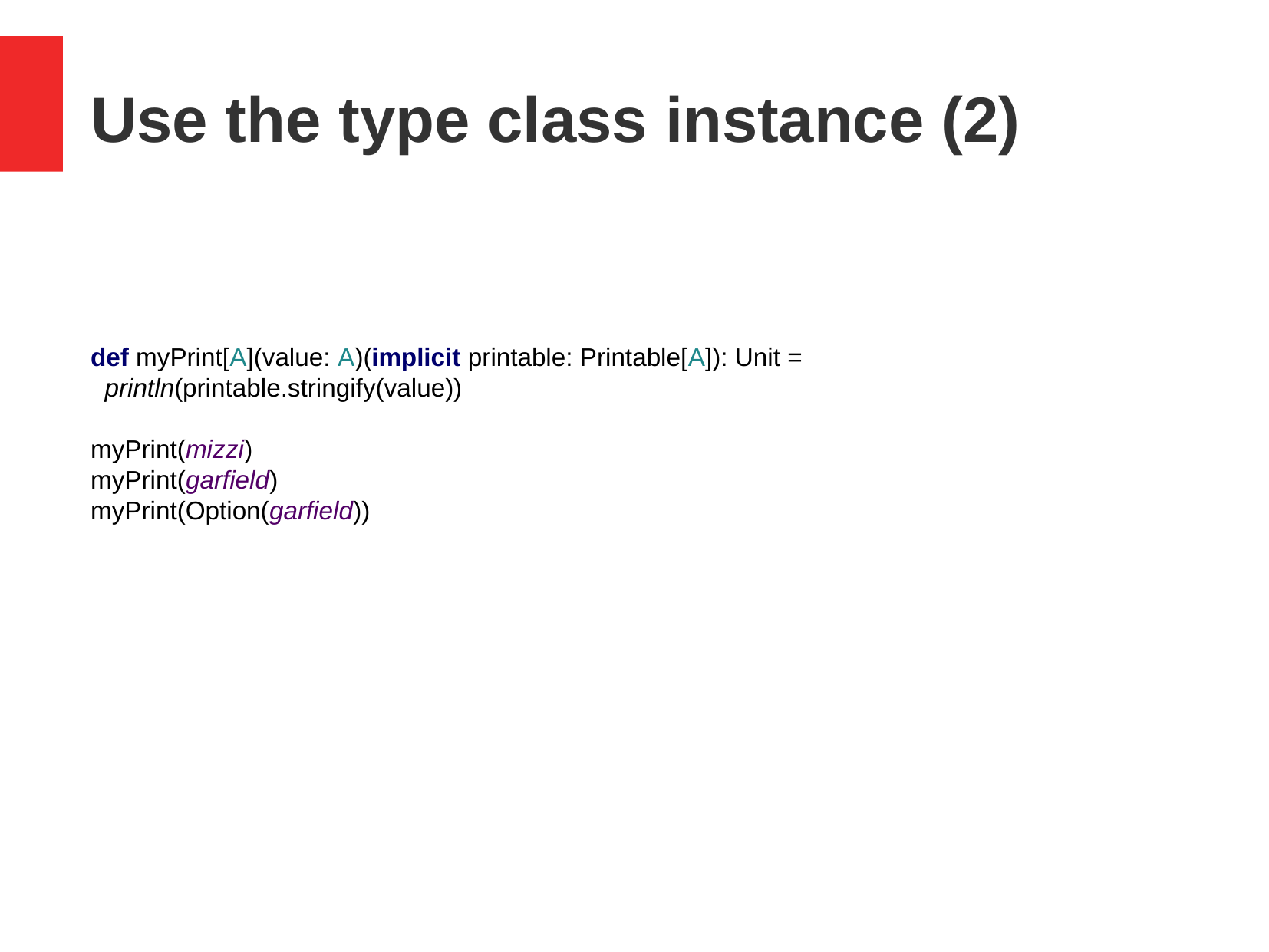

Use the type class instance (2)

def myPrint[A](value: A)(implicit printable: Printable[A]): Unit =
  println(printable.stringify(value))

myPrint(mizzi)
myPrint(garfield)
myPrint(Option(garfield))